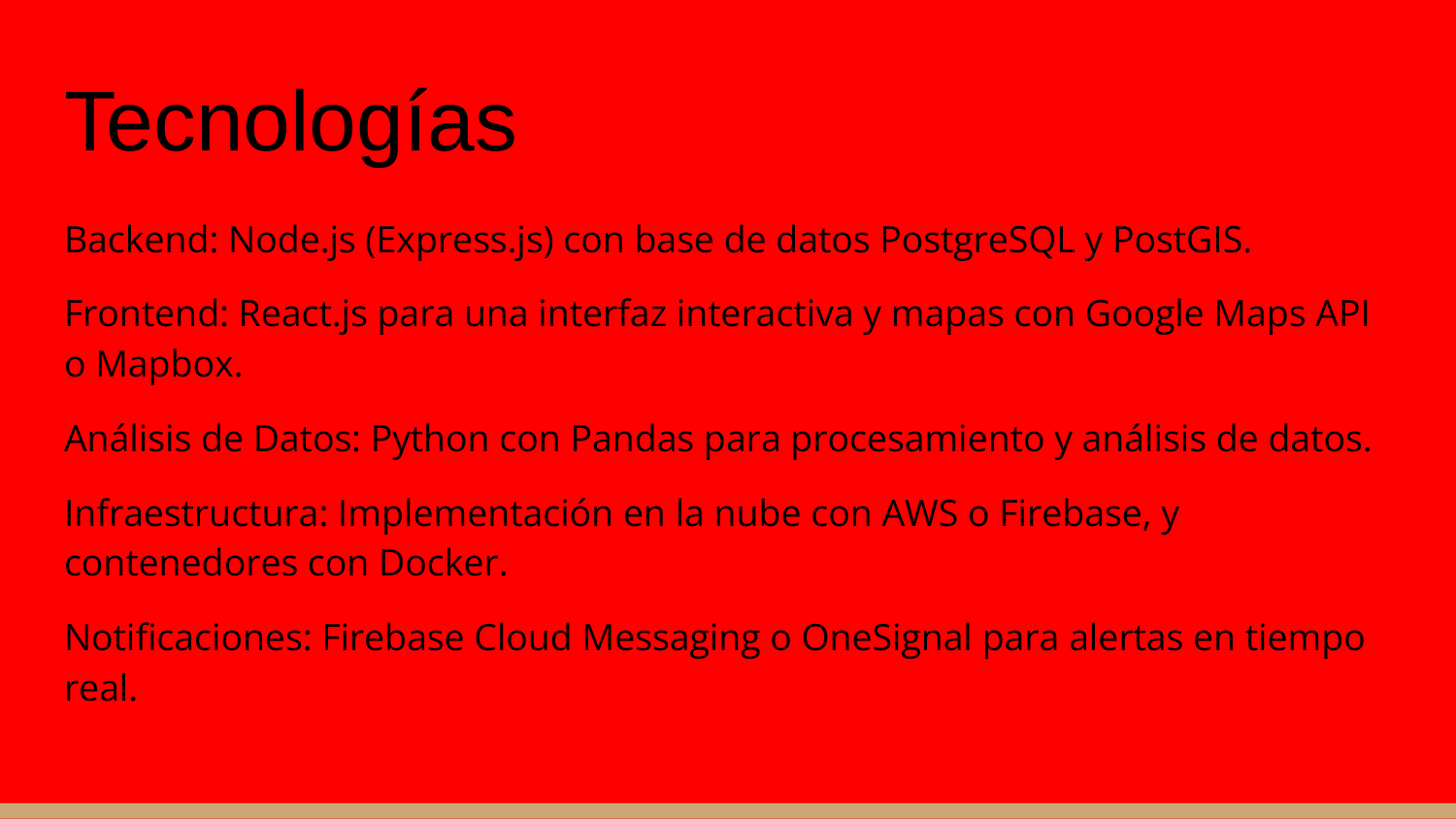

# Tecnologías
Backend: Node.js (Express.js) con base de datos PostgreSQL y PostGIS.
Frontend: React.js para una interfaz interactiva y mapas con Google Maps API o Mapbox.
Análisis de Datos: Python con Pandas para procesamiento y análisis de datos.
Infraestructura: Implementación en la nube con AWS o Firebase, y contenedores con Docker.
Notificaciones: Firebase Cloud Messaging o OneSignal para alertas en tiempo real.